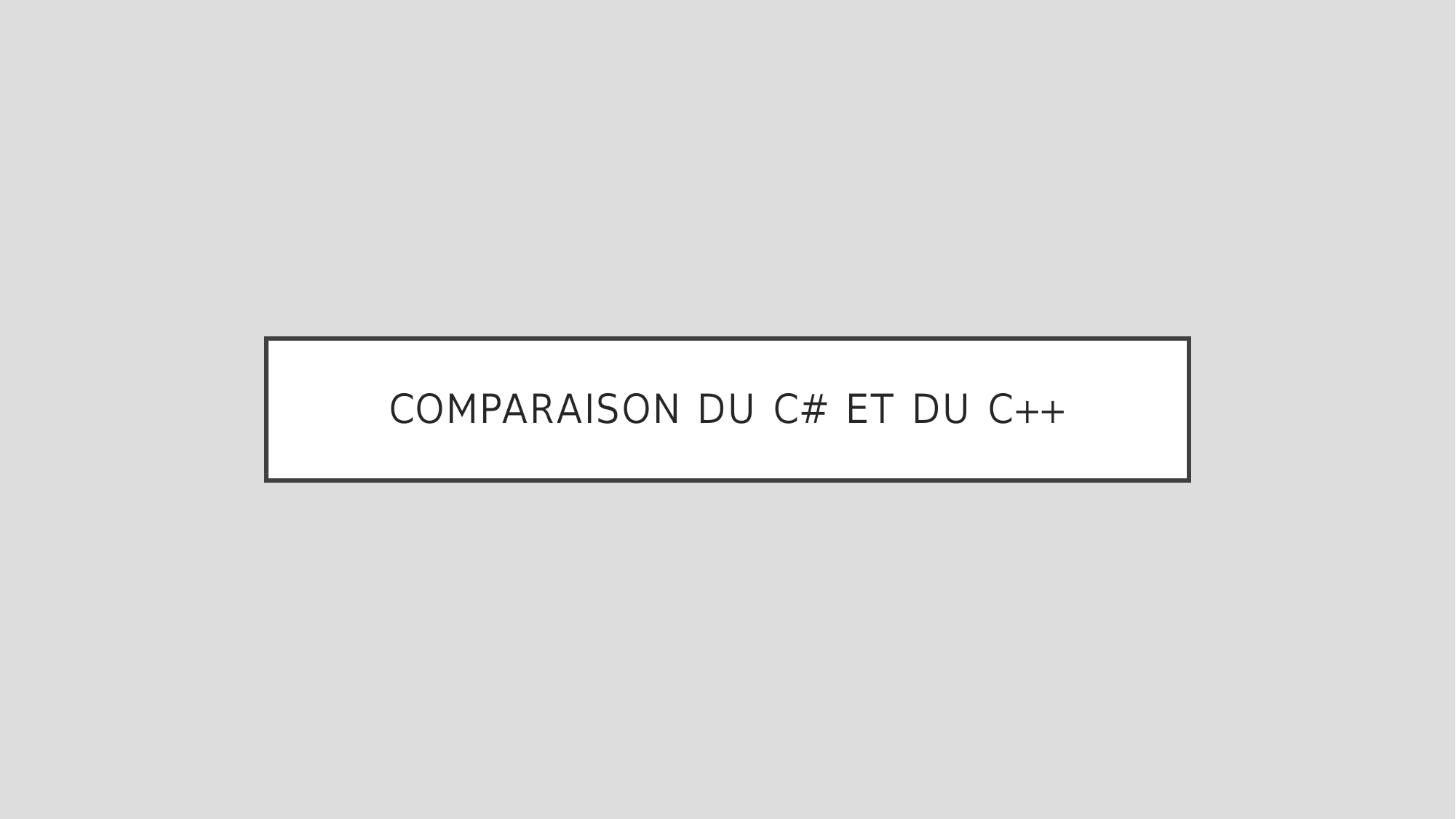

# Comparaison du C# et du C++